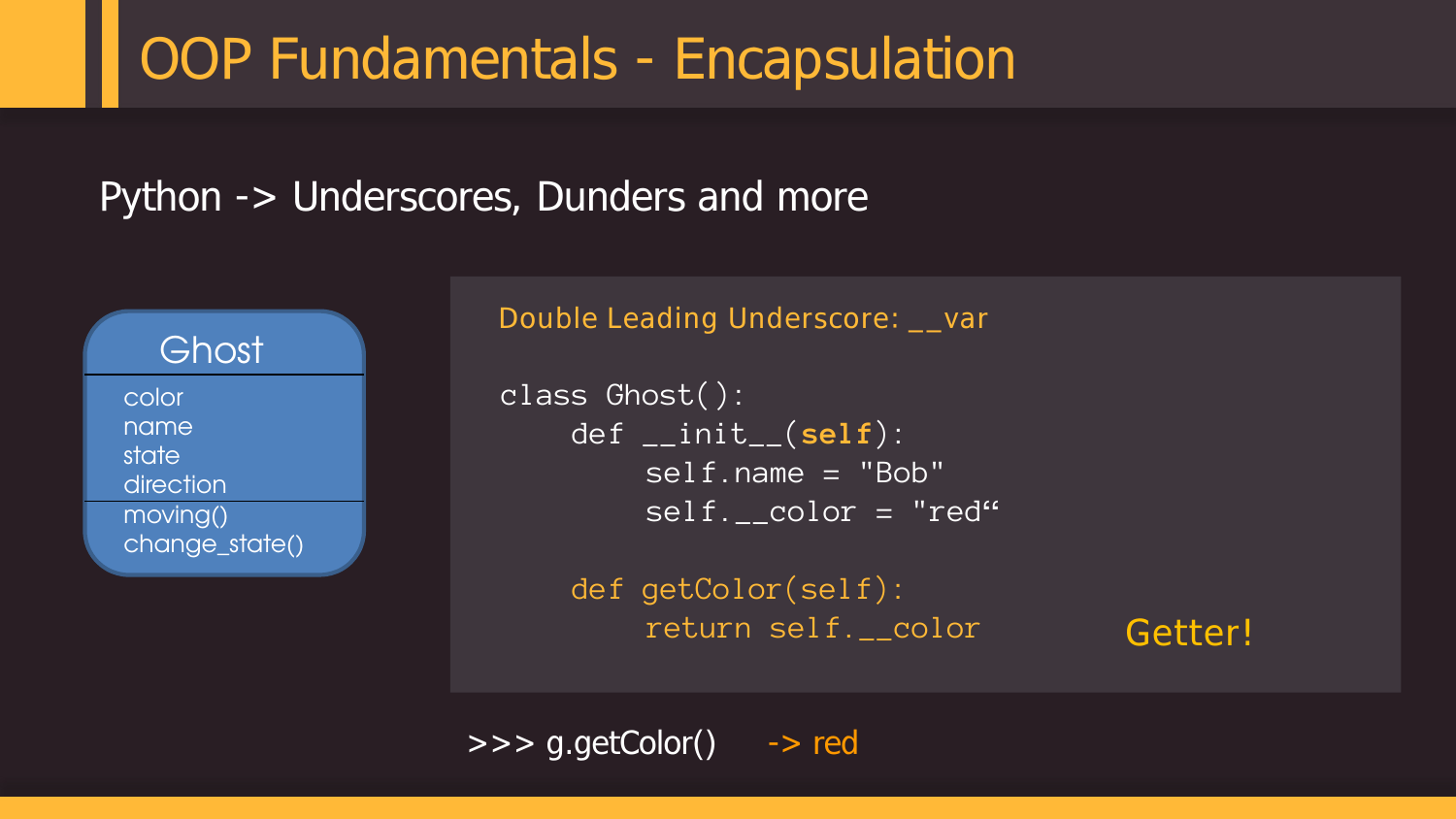

OOP Fundamentals - Encapsulation
Python -> Underscores, Dunders and more

Double Leading Underscore: __var

Ghost
color
name
state
direction
moving()
change_state()
class Ghost():
    def __init__(self):
	self.name = "Bob"
	self.__color = "red“

    def getColor(self):
	return self.__color
Getter!
>>> g.getColor()     -> red